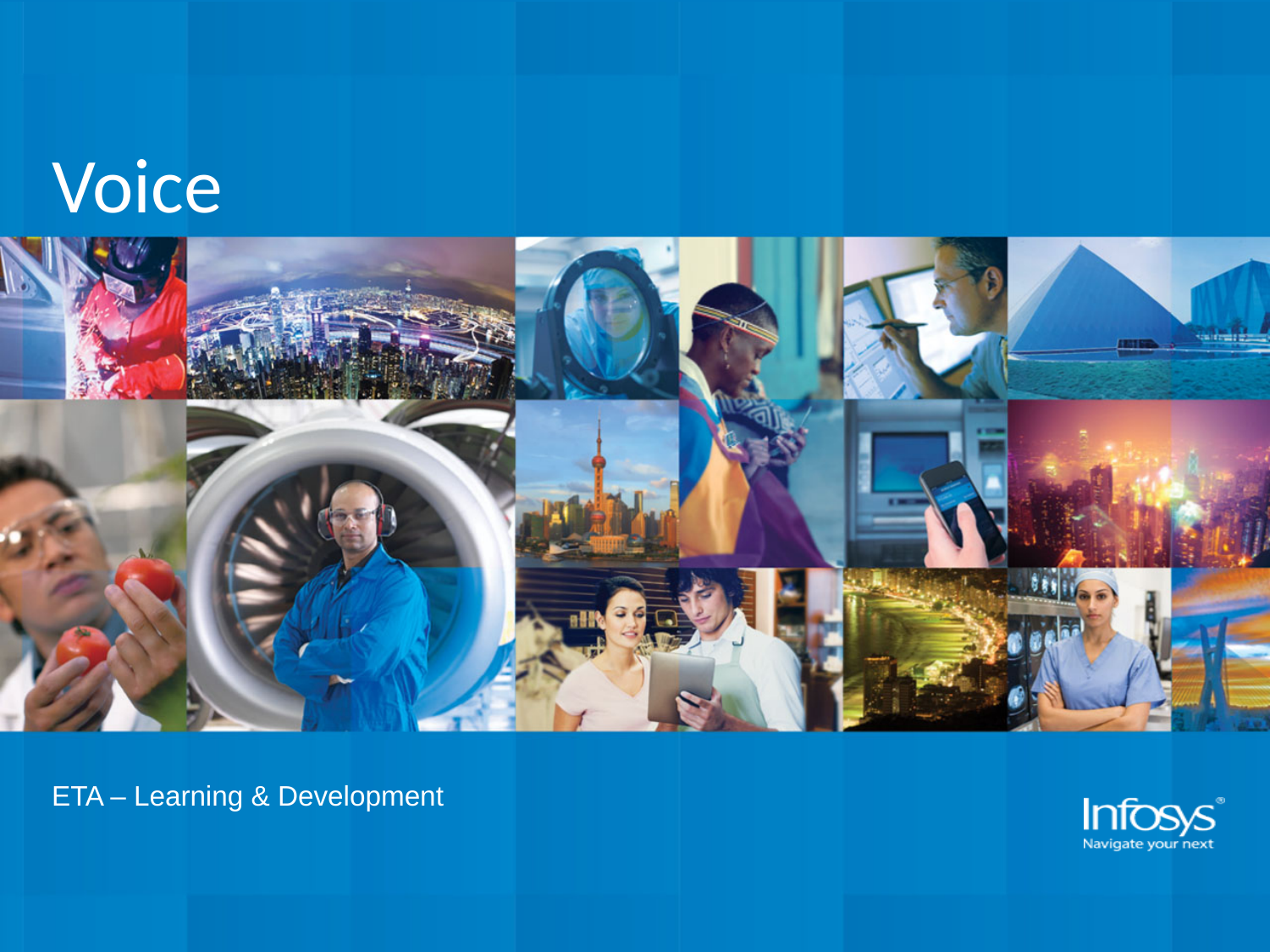

# Voice
ETA – Learning & Development